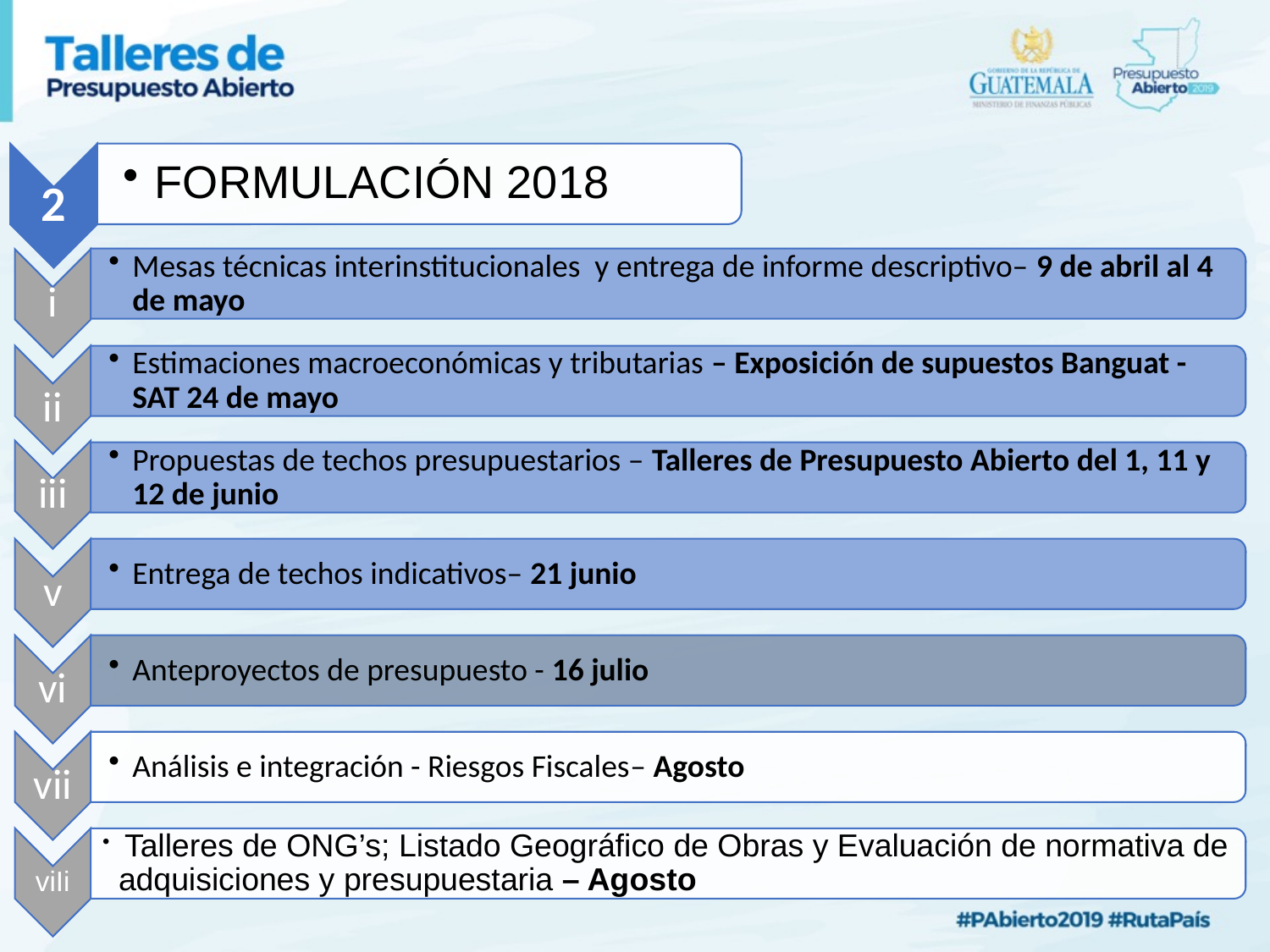

2
FORMULACIÓN 2018
i
Mesas técnicas interinstitucionales  y entrega de informe descriptivo– 9 de abril al 4 de mayo
ii
Estimaciones macroeconómicas y tributarias – Exposición de supuestos Banguat - SAT 24 de mayo
iii
Propuestas de techos presupuestarios – Talleres de Presupuesto Abierto del 1, 11 y 12 de junio
v
Entrega de techos indicativos– 21 junio
vi
Anteproyectos de presupuesto - 16 julio
vii
Análisis e integración - Riesgos Fiscales– Agosto
viIi
 Talleres de ONG’s; Listado Geográfico de Obras y Evaluación de normativa de adquisiciones y presupuestaria – Agosto